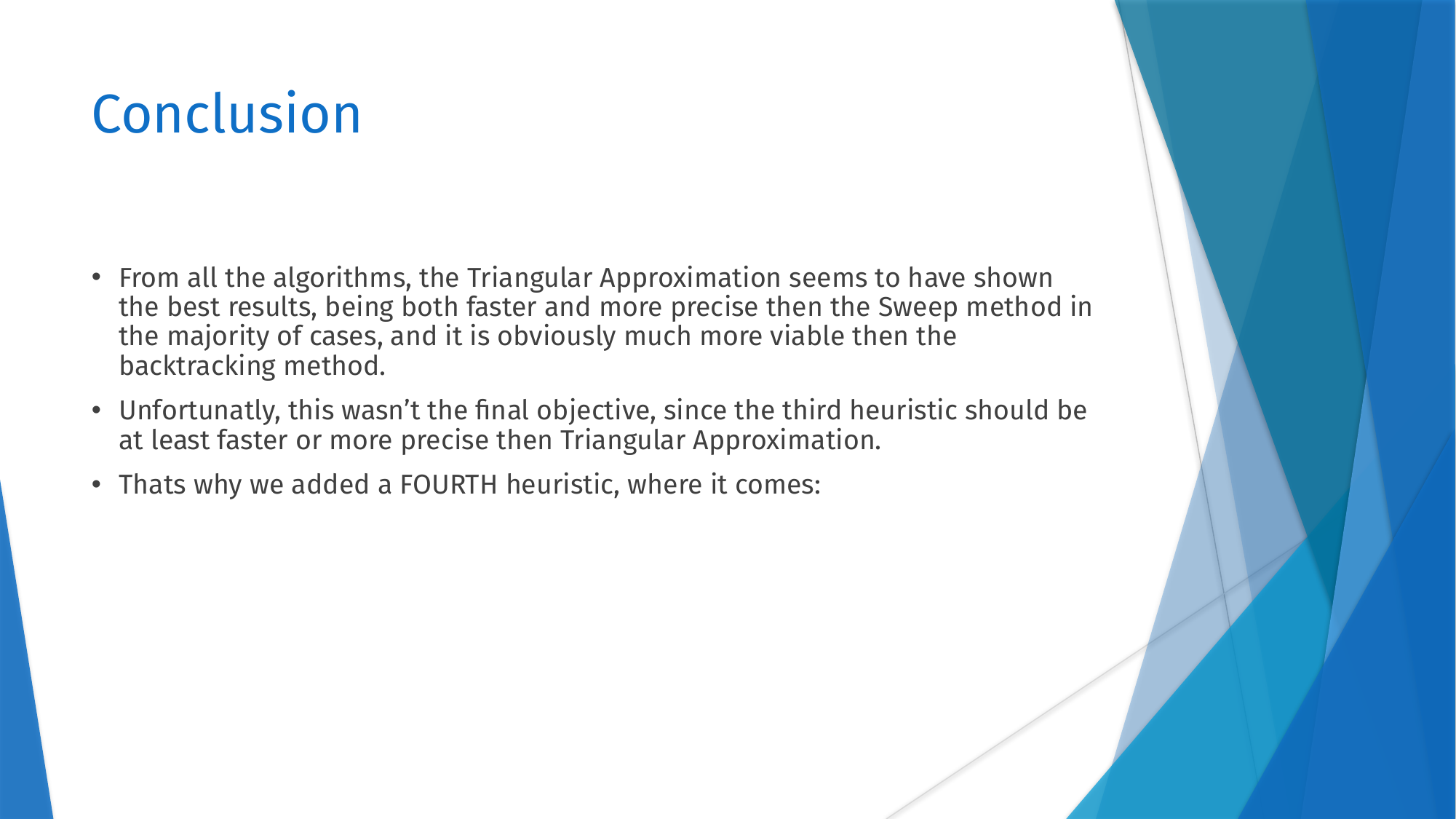

# Conclusion
From all the algorithms, the Triangular Approximation seems to have shown the best results, being both faster and more precise then the Sweep method in the majority of cases, and it is obviously much more viable then the backtracking method.
Unfortunatly, this wasn’t the final objective, since the third heuristic should be at least faster or more precise then Triangular Approximation.
Thats why we added a FOURTH heuristic, where it comes: